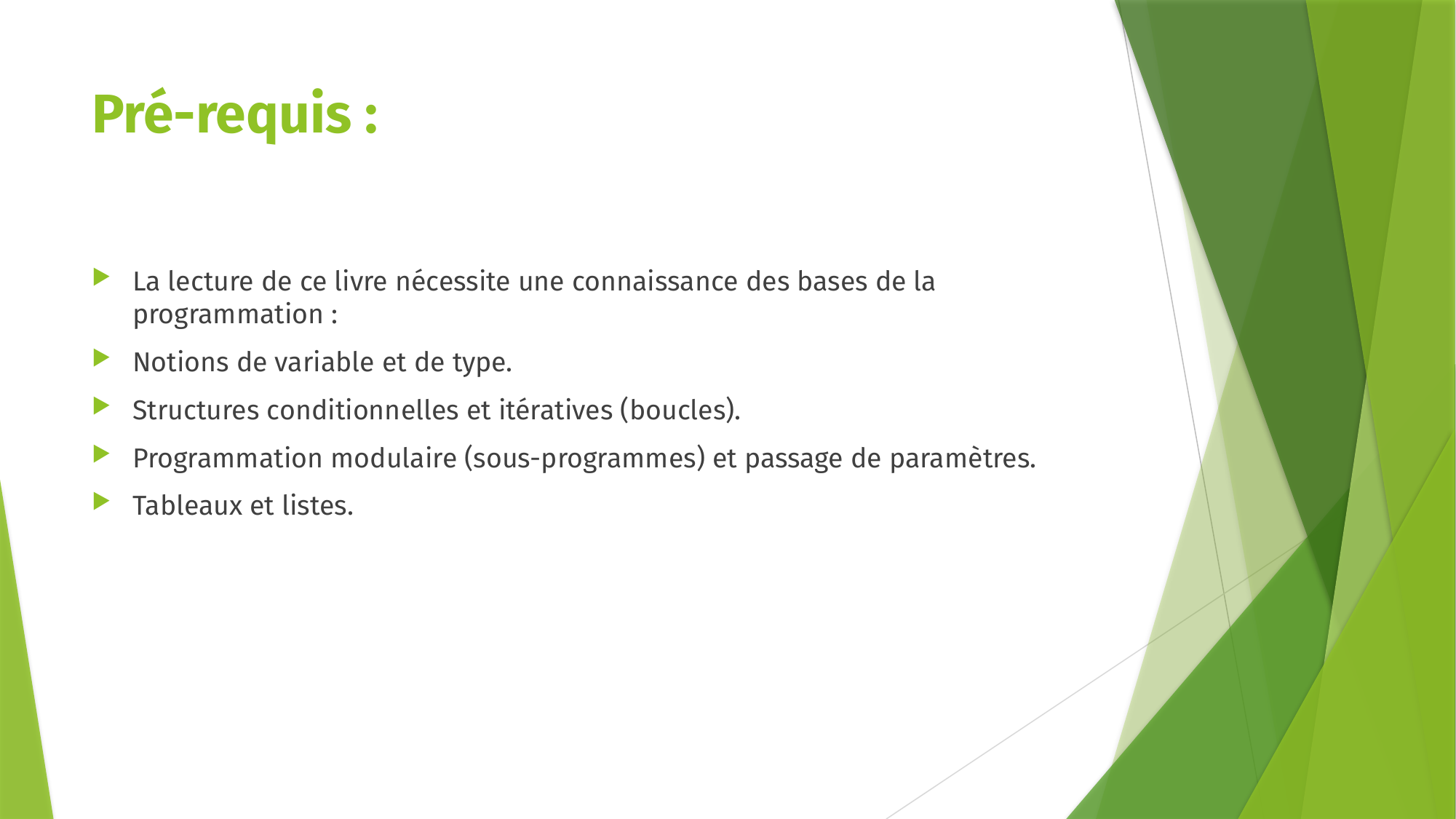

# Pré-requis :
La lecture de ce livre nécessite une connaissance des bases de la programmation :
Notions de variable et de type.
Structures conditionnelles et itératives (boucles).
Programmation modulaire (sous-programmes) et passage de paramètres.
Tableaux et listes.